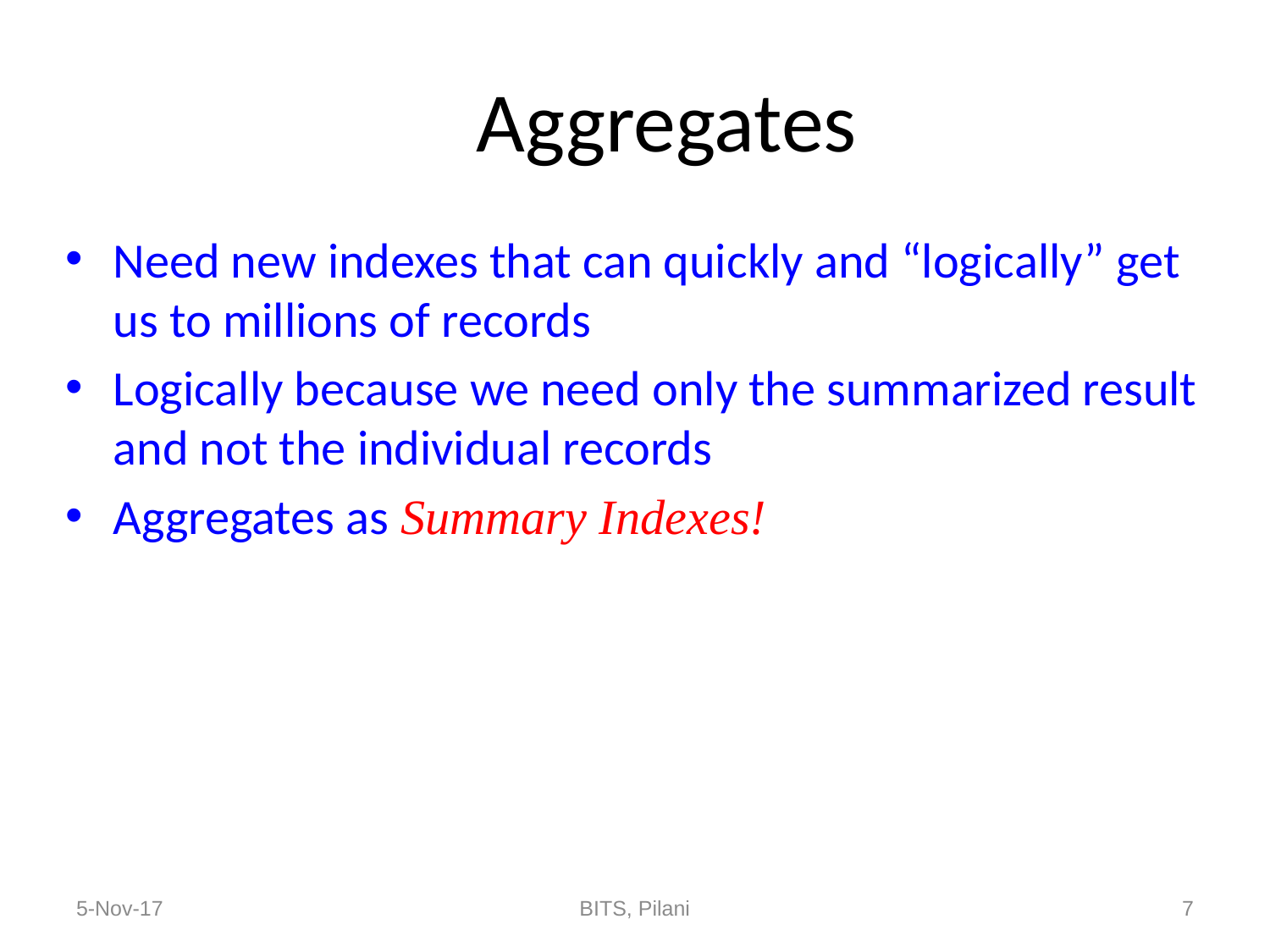

# Aggregates
Need new indexes that can quickly and “logically” get us to millions of records
Logically because we need only the summarized result and not the individual records
Aggregates as Summary Indexes!
5-Nov-17
BITS, Pilani
7